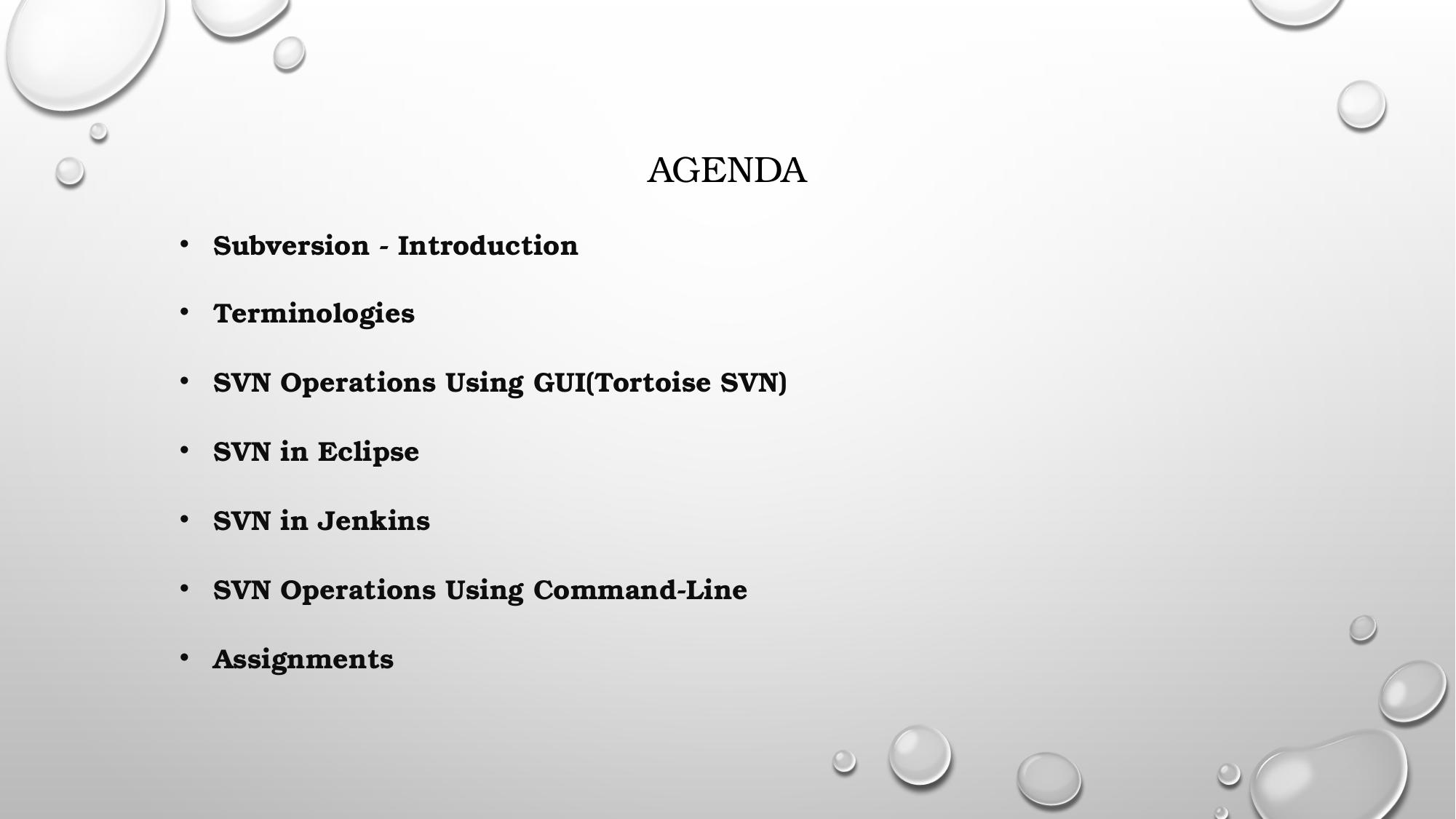

# AGENDA
| Subversion - Introduction |
| --- |
| Terminologies |
| SVN Operations Using GUI(Tortoise SVN) |
| SVN in Eclipse |
| SVN in Jenkins |
| SVN Operations Using Command-Line |
| Assignments |